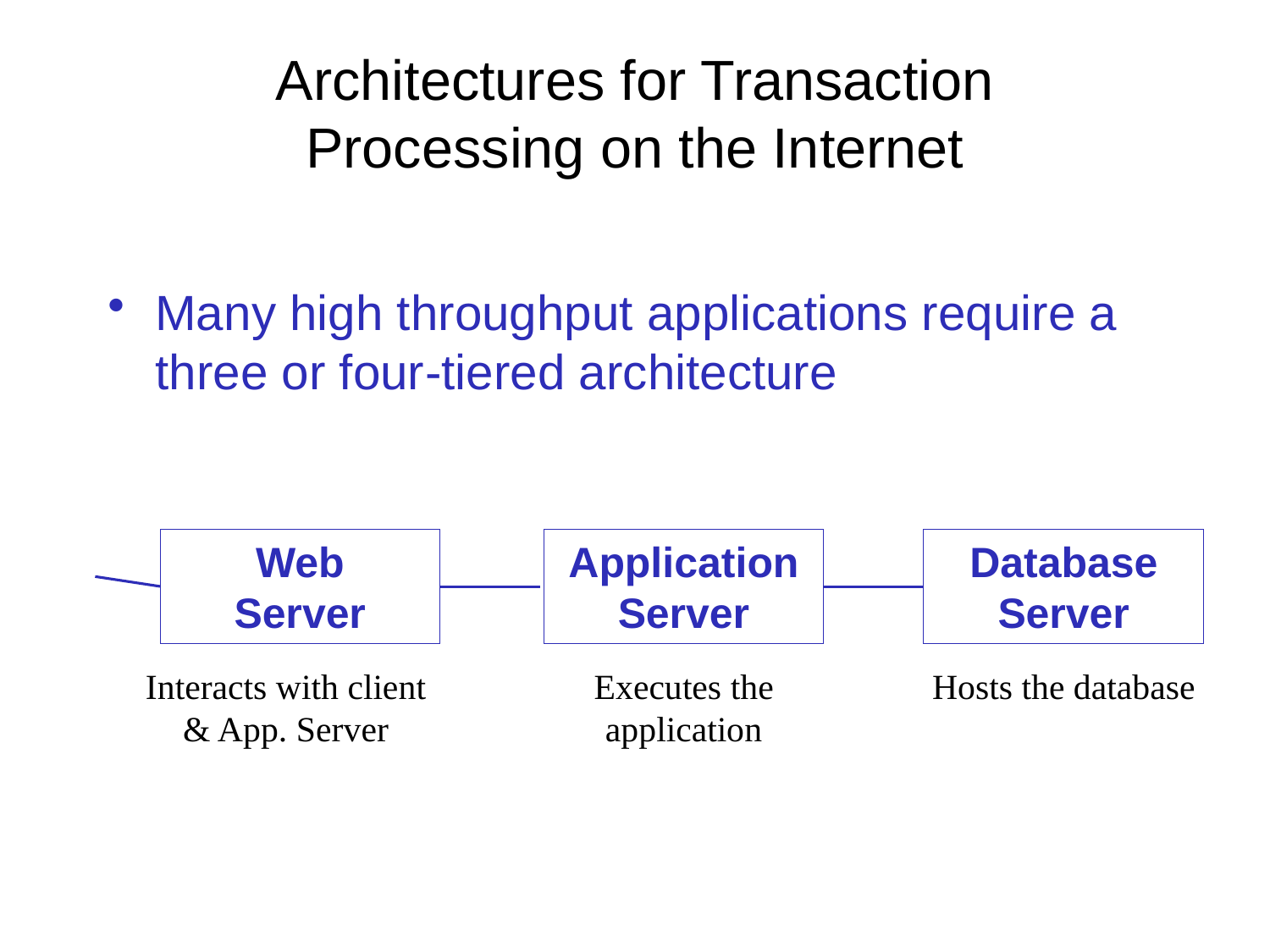

# Architectures for Transaction Processing on the Internet
Many high throughput applications require a three or four-tiered architecture
Web
Server
Application
Server
Database
Server
Interacts with client & App. Server
Executes the application
Hosts the database